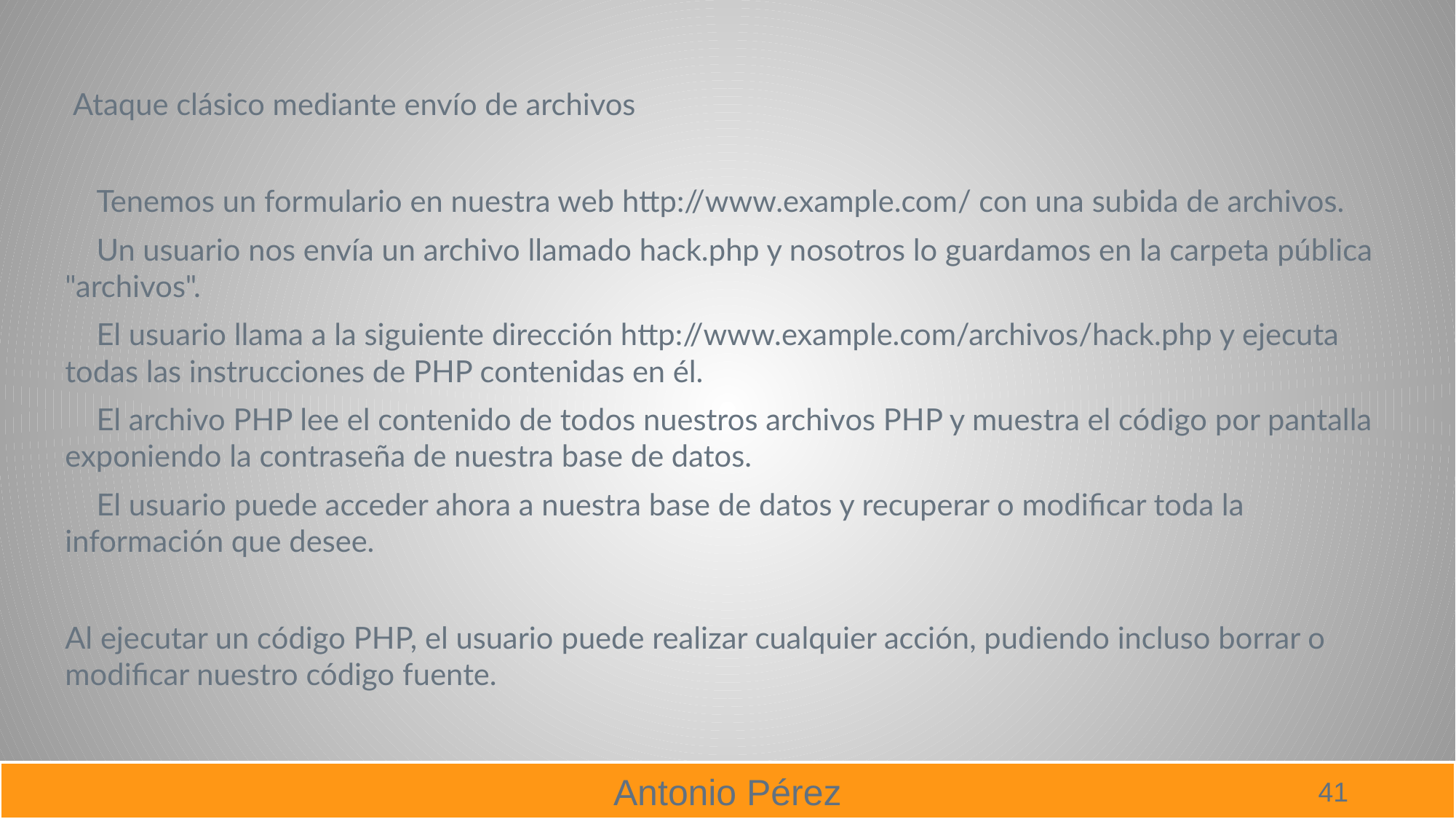

Ataque clásico mediante envío de archivos

    Tenemos un formulario en nuestra web http://www.example.com/ con una subida de archivos.
    Un usuario nos envía un archivo llamado hack.php y nosotros lo guardamos en la carpeta pública "archivos".
    El usuario llama a la siguiente dirección http://www.example.com/archivos/hack.php y ejecuta todas las instrucciones de PHP contenidas en él.
    El archivo PHP lee el contenido de todos nuestros archivos PHP y muestra el código por pantalla exponiendo la contraseña de nuestra base de datos.
    El usuario puede acceder ahora a nuestra base de datos y recuperar o modificar toda la información que desee.

Al ejecutar un código PHP, el usuario puede realizar cualquier acción, pudiendo incluso borrar o modificar nuestro código fuente.

41